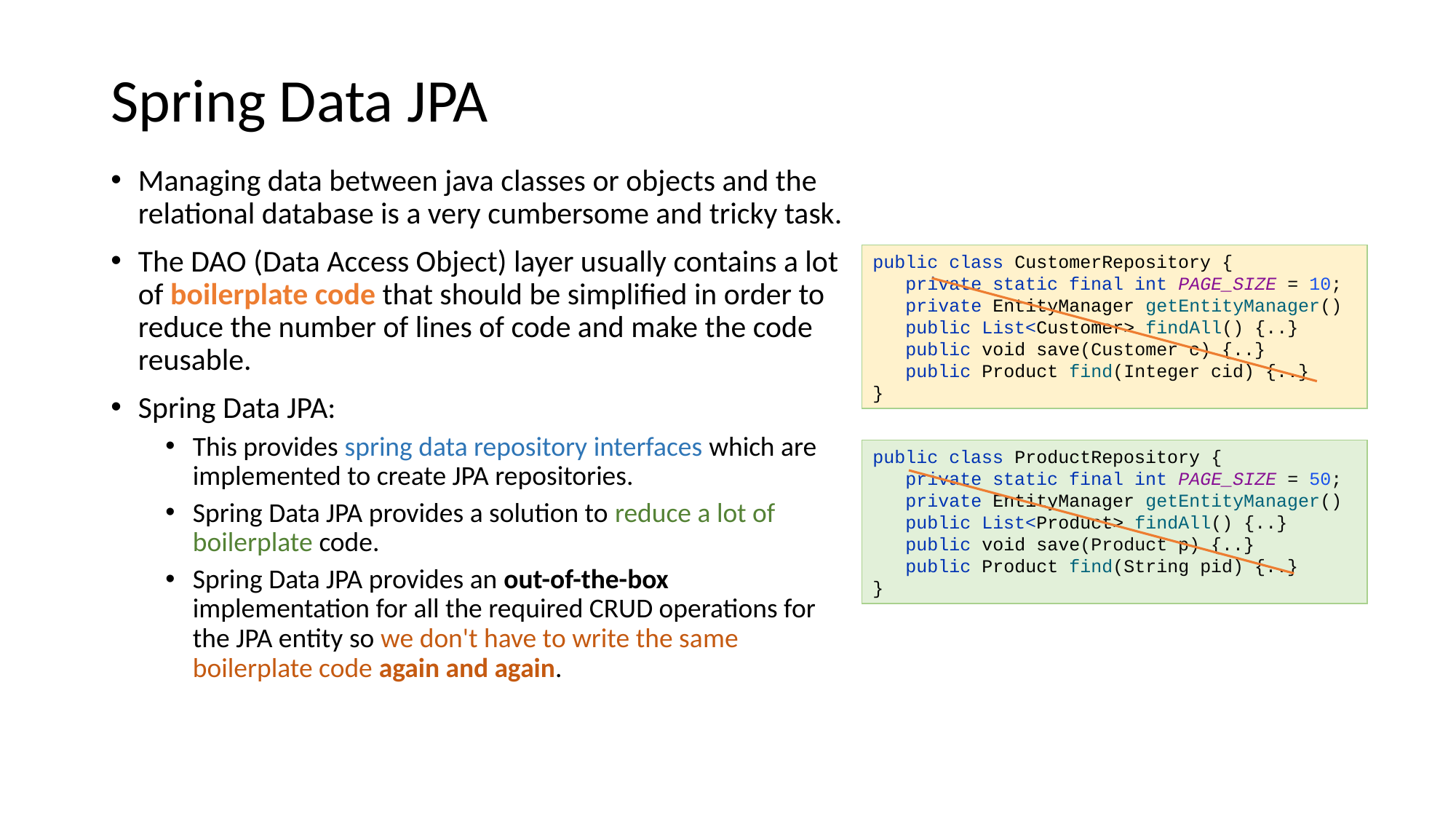

# Spring Data JPA
Managing data between java classes or objects and the relational database is a very cumbersome and tricky task.
The DAO (Data Access Object) layer usually contains a lot of boilerplate code that should be simplified in order to reduce the number of lines of code and make the code reusable.
Spring Data JPA:
This provides spring data repository interfaces which are implemented to create JPA repositories.
Spring Data JPA provides a solution to reduce a lot of boilerplate code.
Spring Data JPA provides an out-of-the-box implementation for all the required CRUD operations for the JPA entity so we don't have to write the same boilerplate code again and again.
public class CustomerRepository {
   private static final int PAGE_SIZE = 10;
   private EntityManager getEntityManager()
   public List<Customer> findAll() {..}
   public void save(Customer c) {..}
   public Product find(Integer cid) {..}
}
public class ProductRepository {
   private static final int PAGE_SIZE = 50;
   private EntityManager getEntityManager()
   public List<Product> findAll() {..}
   public void save(Product p) {..}
   public Product find(String pid) {..}
}